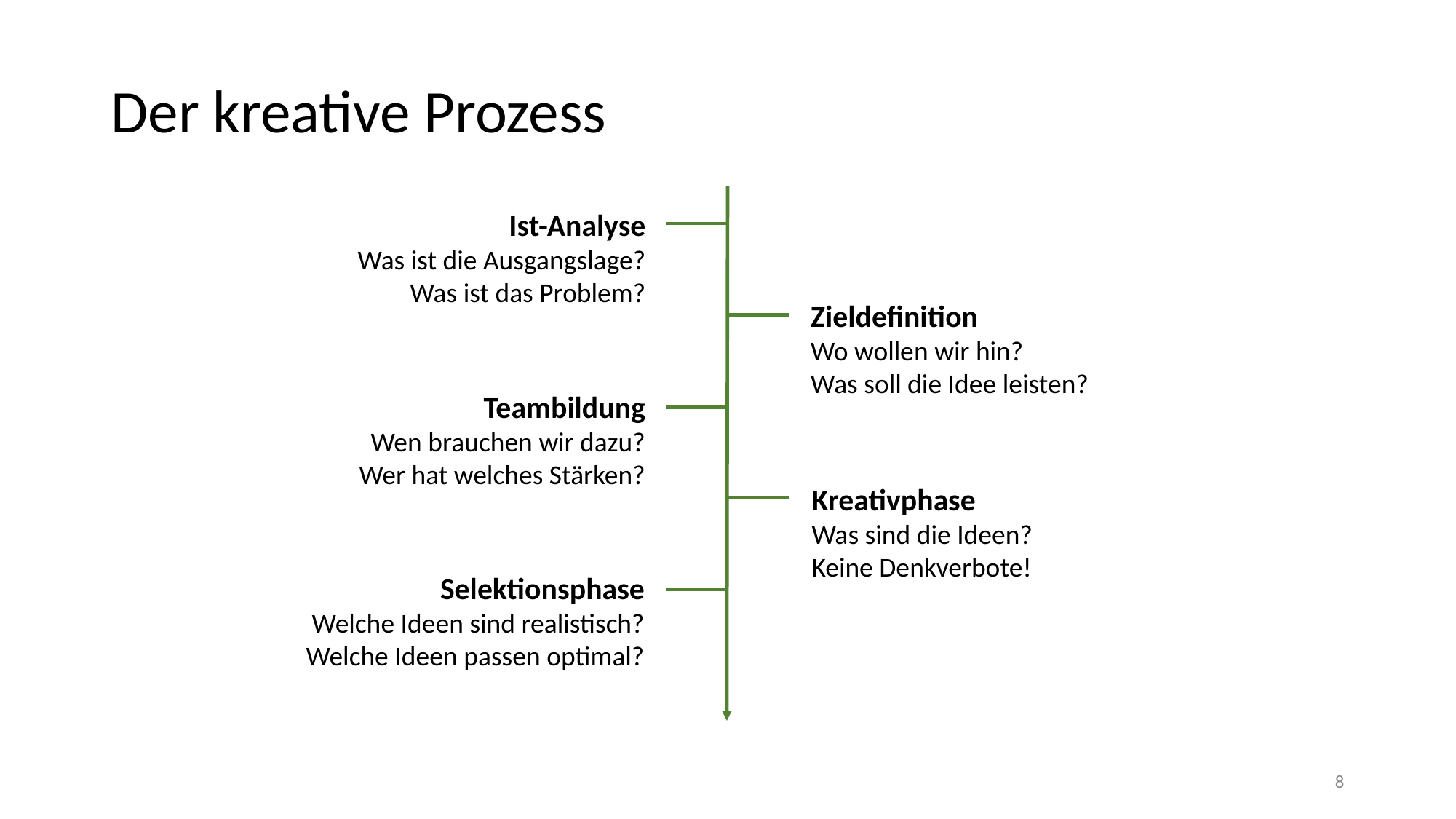

# Der kreative Prozess
Ist-Analyse
Was ist die Ausgangslage?
Was ist das Problem?
Zieldefinition
Wo wollen wir hin?
Was soll die Idee leisten?
Teambildung
Wen brauchen wir dazu?
Wer hat welches Stärken?
Kreativphase
Was sind die Ideen?
Keine Denkverbote!
Selektionsphase
Welche Ideen sind realistisch?
Welche Ideen passen optimal?
8